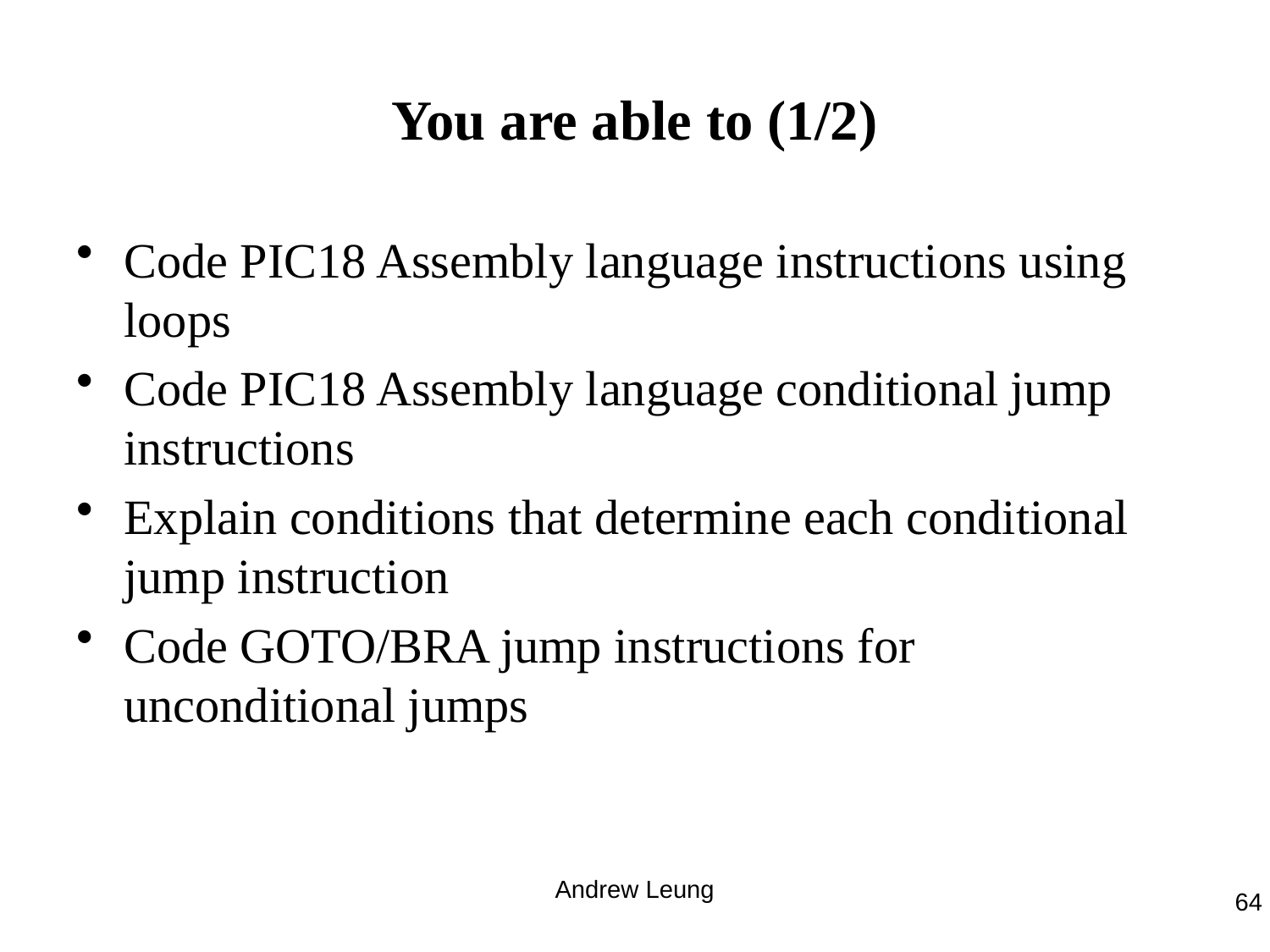

# You are able to (1/2)
Code PIC18 Assembly language instructions using loops
Code PIC18 Assembly language conditional jump instructions
Explain conditions that determine each conditional jump instruction
Code GOTO/BRA jump instructions for unconditional jumps
Andrew Leung
64